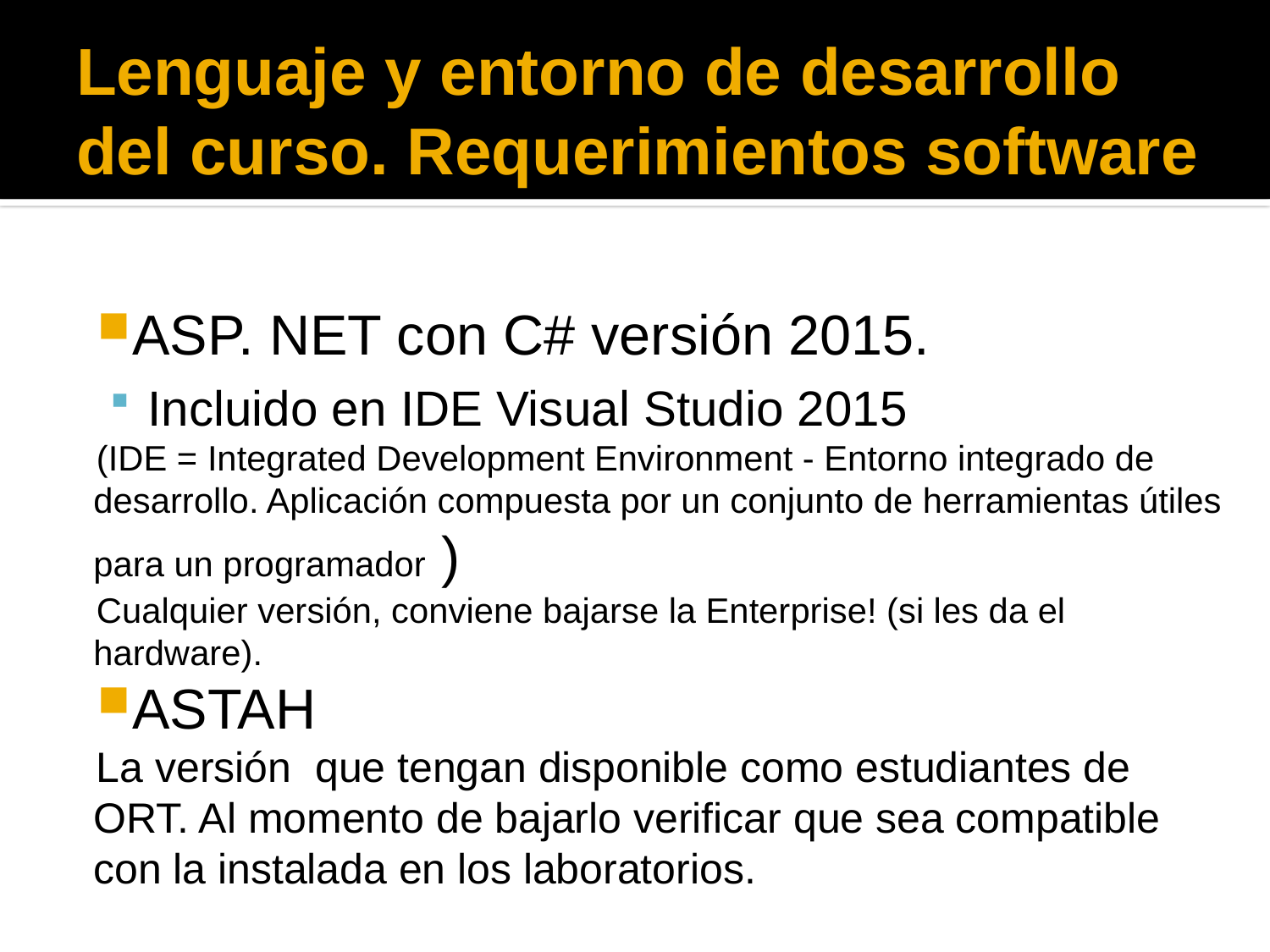

# Lenguaje y entorno de desarrollo del curso. Requerimientos software
ASP. NET con C# versión 2015.
Incluido en IDE Visual Studio 2015
(IDE = Integrated Development Environment - Entorno integrado de desarrollo. Aplicación compuesta por un conjunto de herramientas útiles para un programador )
Cualquier versión, conviene bajarse la Enterprise! (si les da el hardware).
ASTAH
La versión  que tengan disponible como estudiantes de ORT. Al momento de bajarlo verificar que sea compatible con la instalada en los laboratorios.